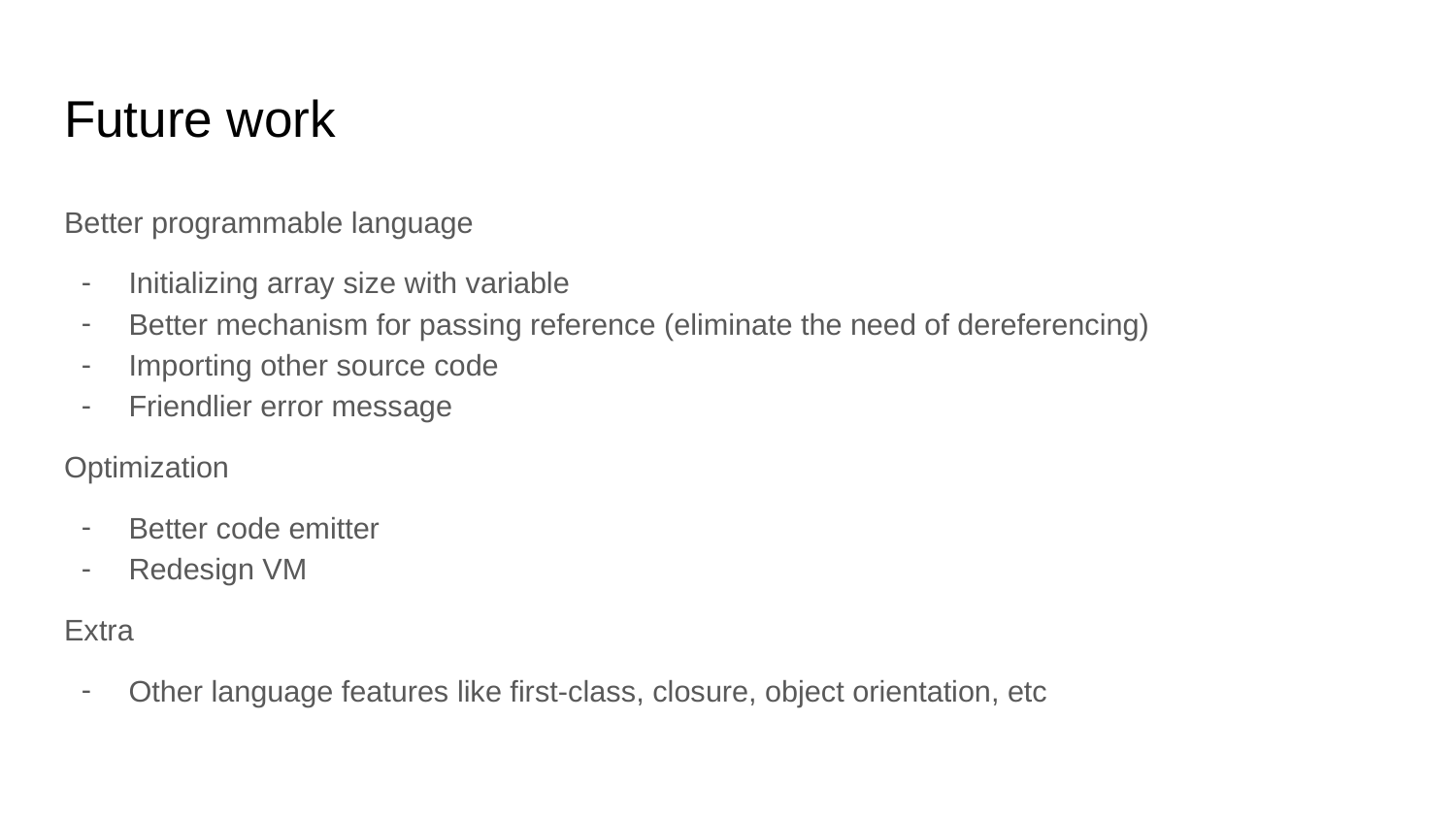

# Future work
Better programmable language
Initializing array size with variable
Better mechanism for passing reference (eliminate the need of dereferencing)
Importing other source code
Friendlier error message
Optimization
Better code emitter
Redesign VM
Extra
Other language features like first-class, closure, object orientation, etc